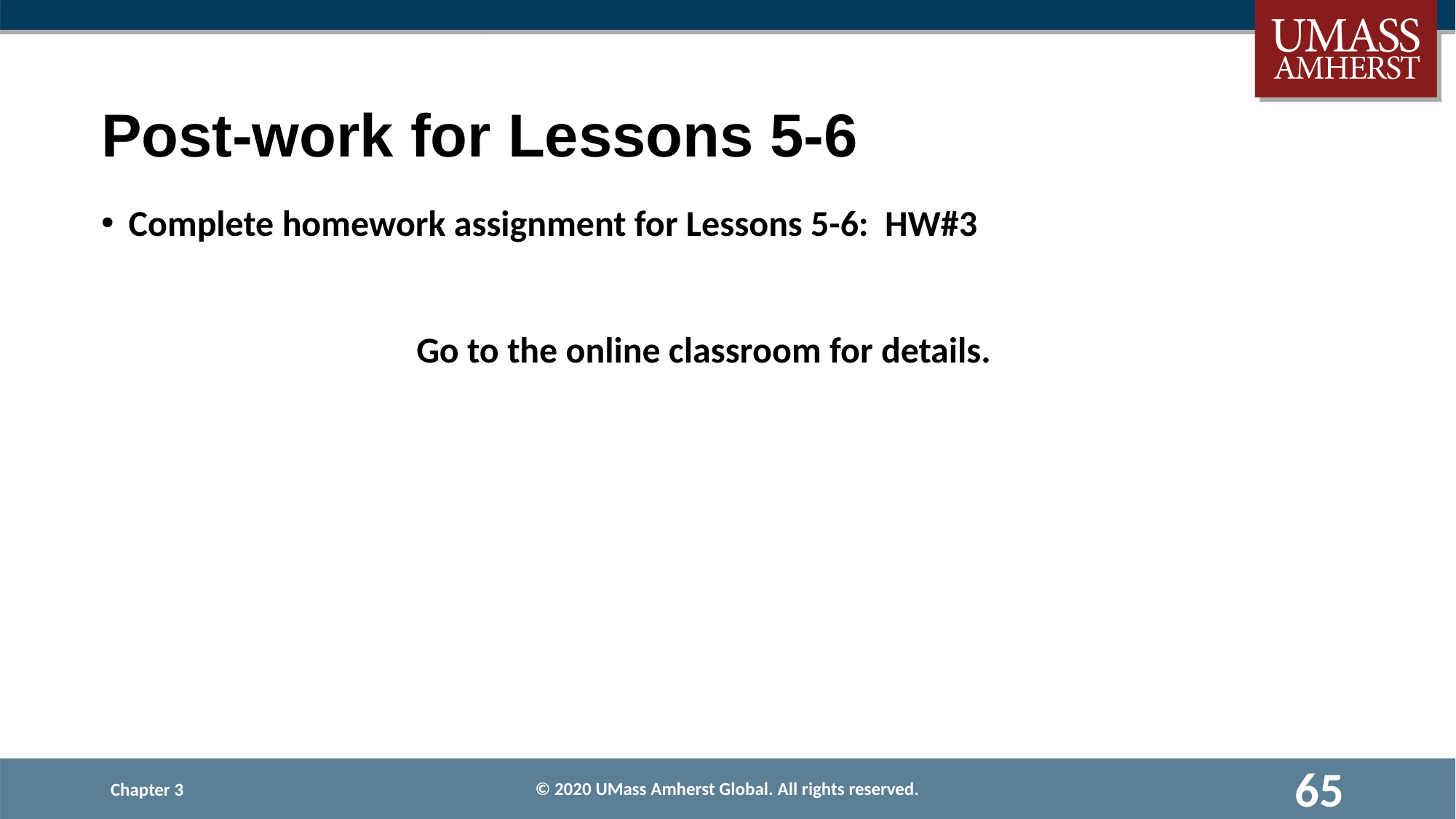

# Post-work for Lessons 5-6
Complete homework assignment for Lessons 5-6:  HW#3

Go to the online classroom for details.
© 2020 UMass Amherst Global. All rights reserved.
65